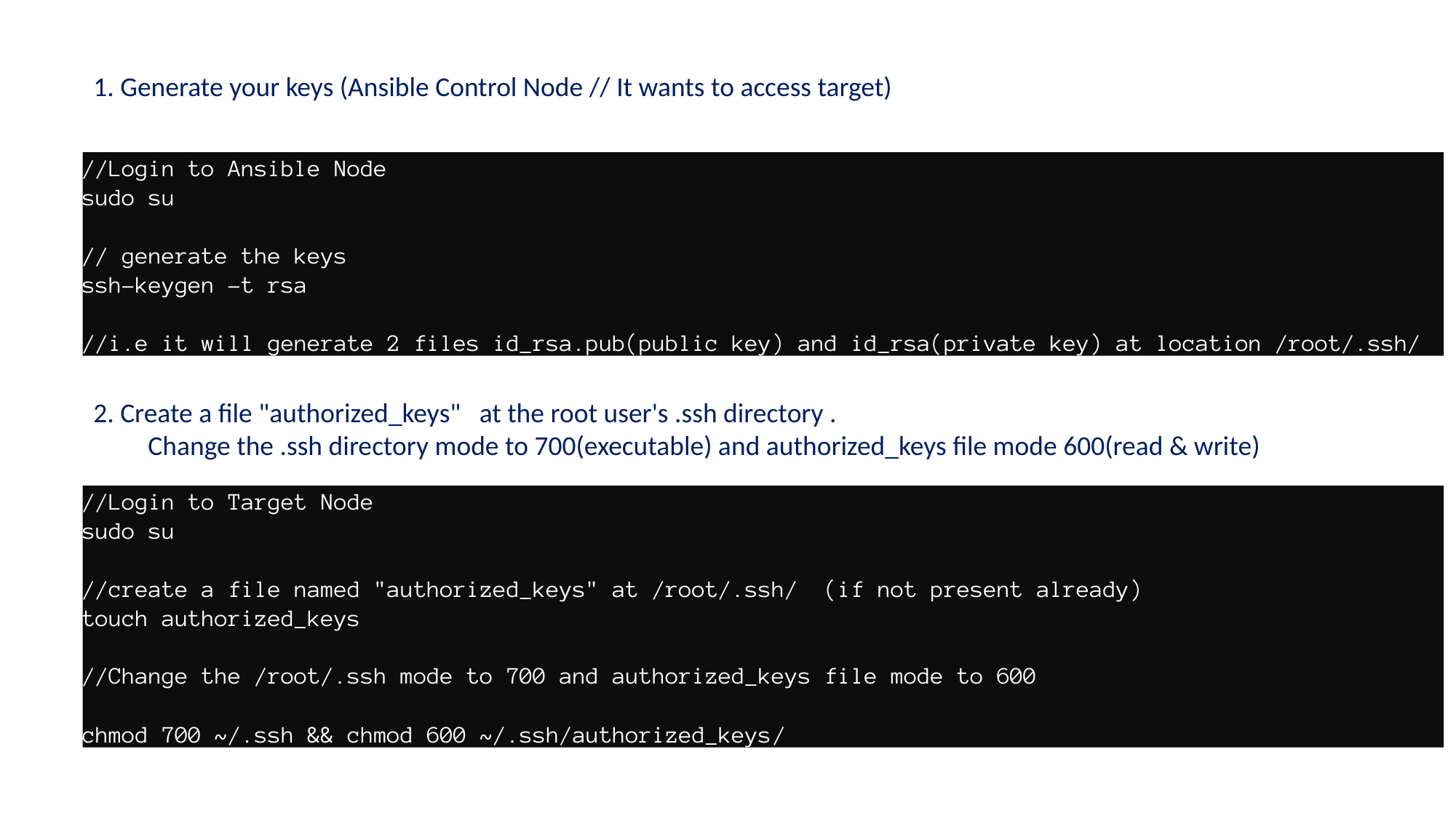

1. Generate your keys (Ansible Control Node // It wants to access target)
//Login to Ansible Node
sudo su

// generate the keys
ssh-keygen -t rsa

//i.e it will generate 2 files id_rsa.pub(public key) and id_rsa(private key) at location /root/.ssh/
2. Create a file "authorized_keys"   at the root user's .ssh directory .
Change the .ssh directory mode to 700(executable) and authorized_keys file mode 600(read & write)
//Login to Target Node
sudo su

//create a file named "authorized_keys" at /root/.ssh/  (if not present already)
touch authorized_keys

//Change the /root/.ssh mode to 700 and authorized_keys file mode to 600

chmod 700 ~/.ssh && chmod 600 ~/.ssh/authorized_keys/
| Login to Target Node sudo su // create a file named "authorized\_keys" at /root/.ssh/ (if not present already) Touch authorized\_keys //Change the /root/.ssh mode to 700 and authorized\_keys file mode to 600 chmod 700 ~/.ssh && chmod 600 ~/.ssh/authorized\_keys |
| --- |